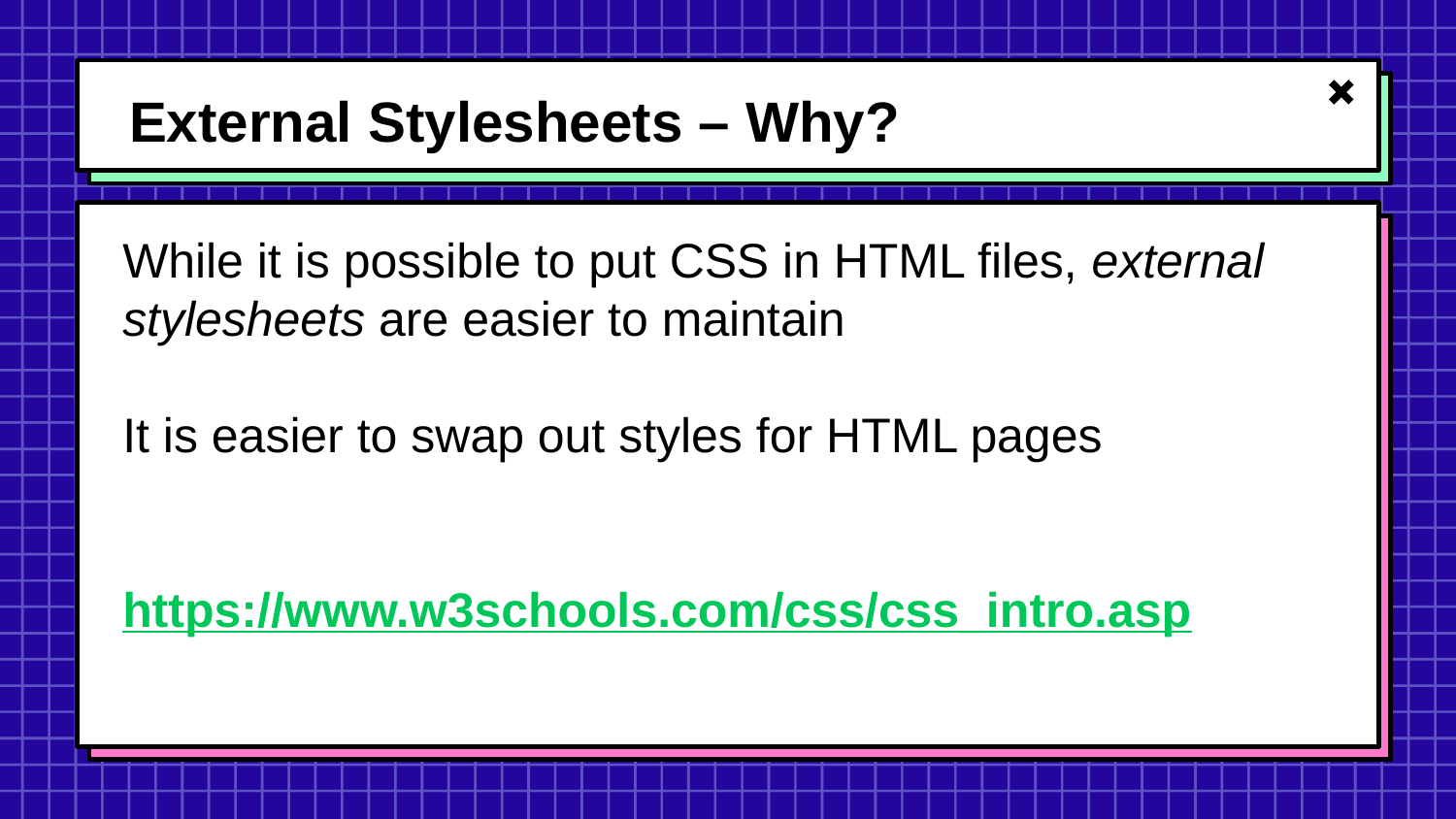

# External Stylesheets – Why?
While it is possible to put CSS in HTML files, external stylesheets are easier to maintain

It is easier to swap out styles for HTML pages

https://www.w3schools.com/css/css_intro.asp